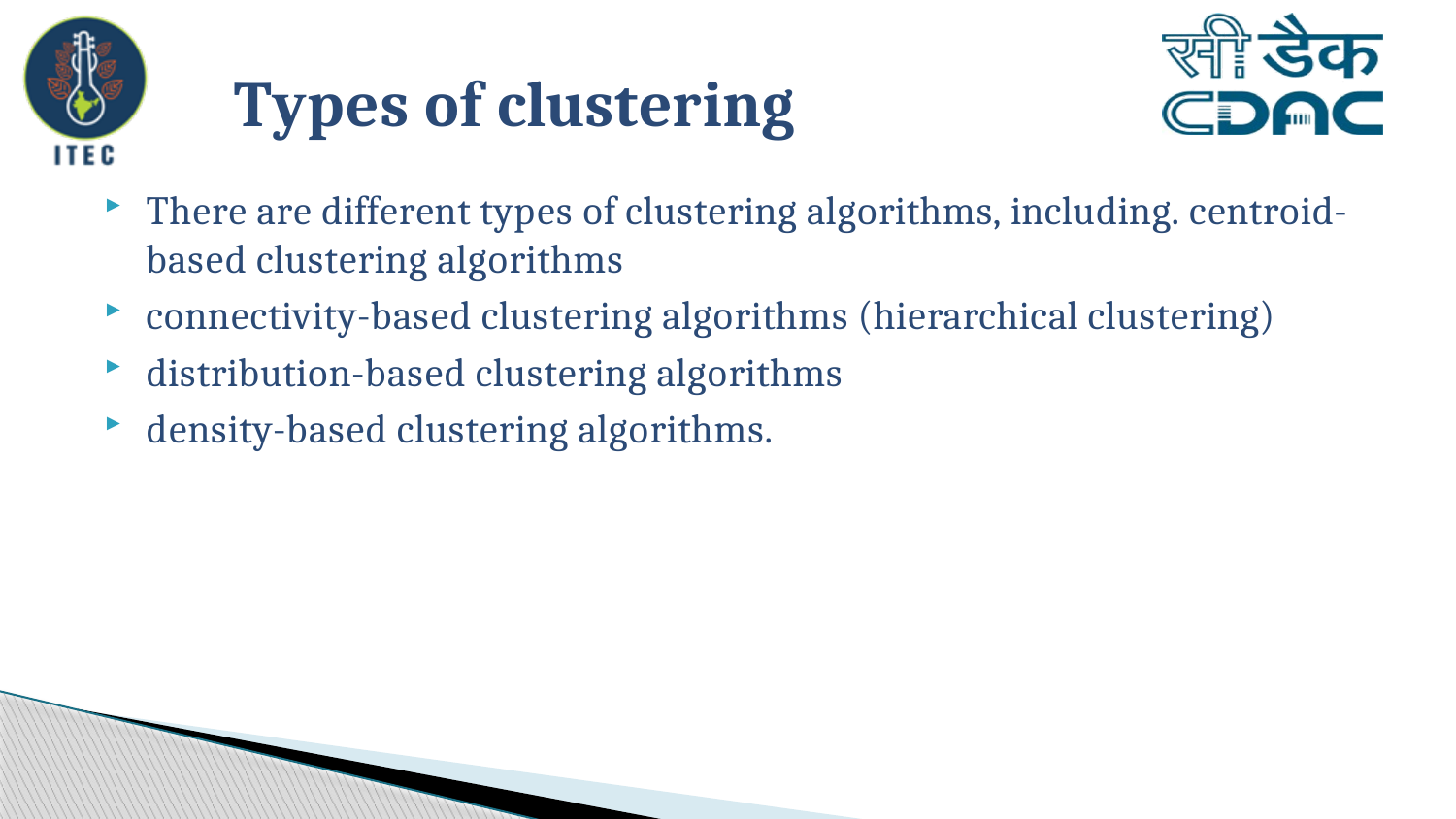

# Types of clustering
There are different types of clustering algorithms, including. centroid-based clustering algorithms
connectivity-based clustering algorithms (hierarchical clustering)
distribution-based clustering algorithms
density-based clustering algorithms.